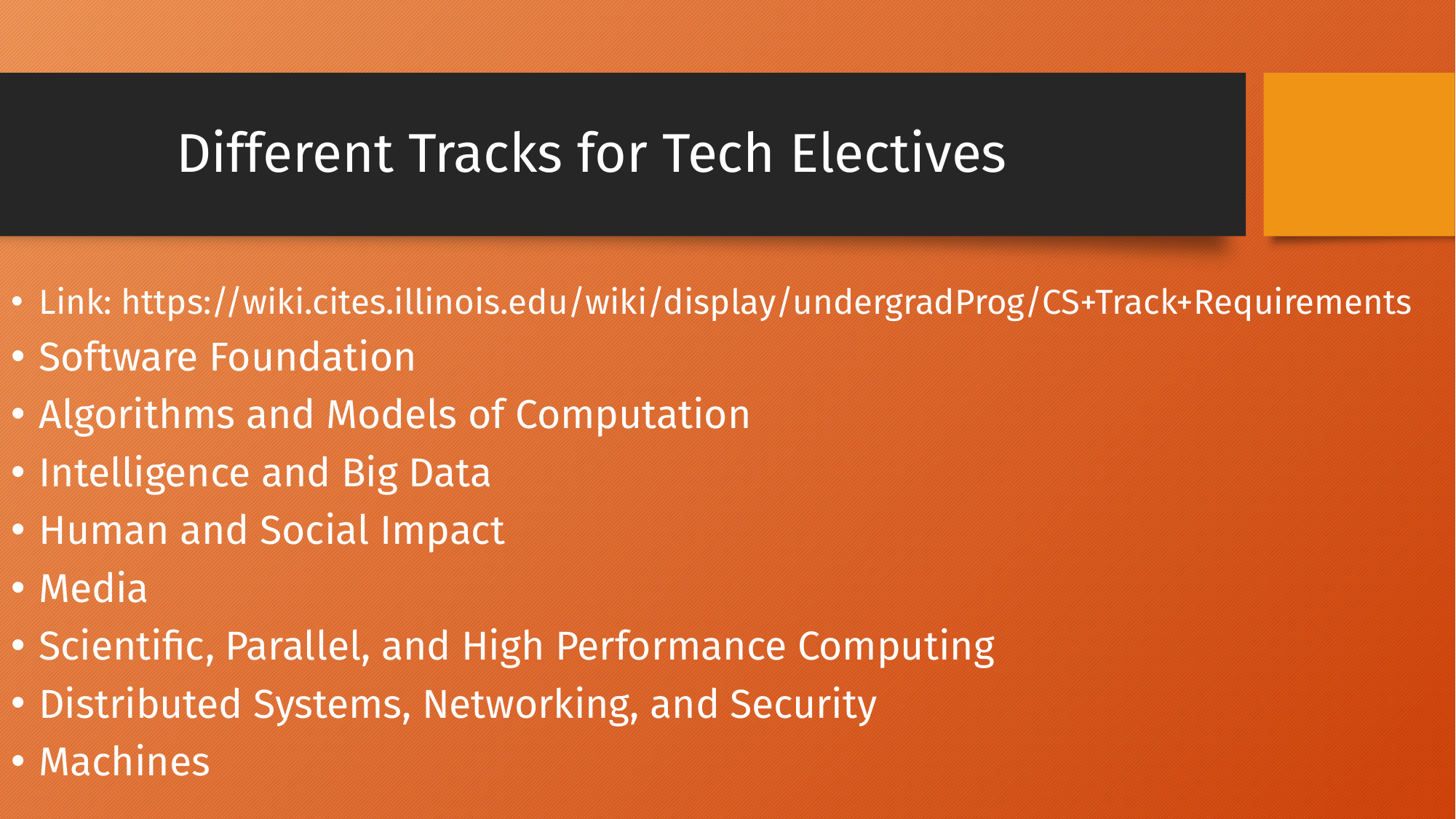

# Different Tracks for Tech Electives
Link: https://wiki.cites.illinois.edu/wiki/display/undergradProg/CS+Track+Requirements
Software Foundation
Algorithms and Models of Computation
Intelligence and Big Data
Human and Social Impact
Media
Scientific, Parallel, and High Performance Computing
Distributed Systems, Networking, and Security
Machines